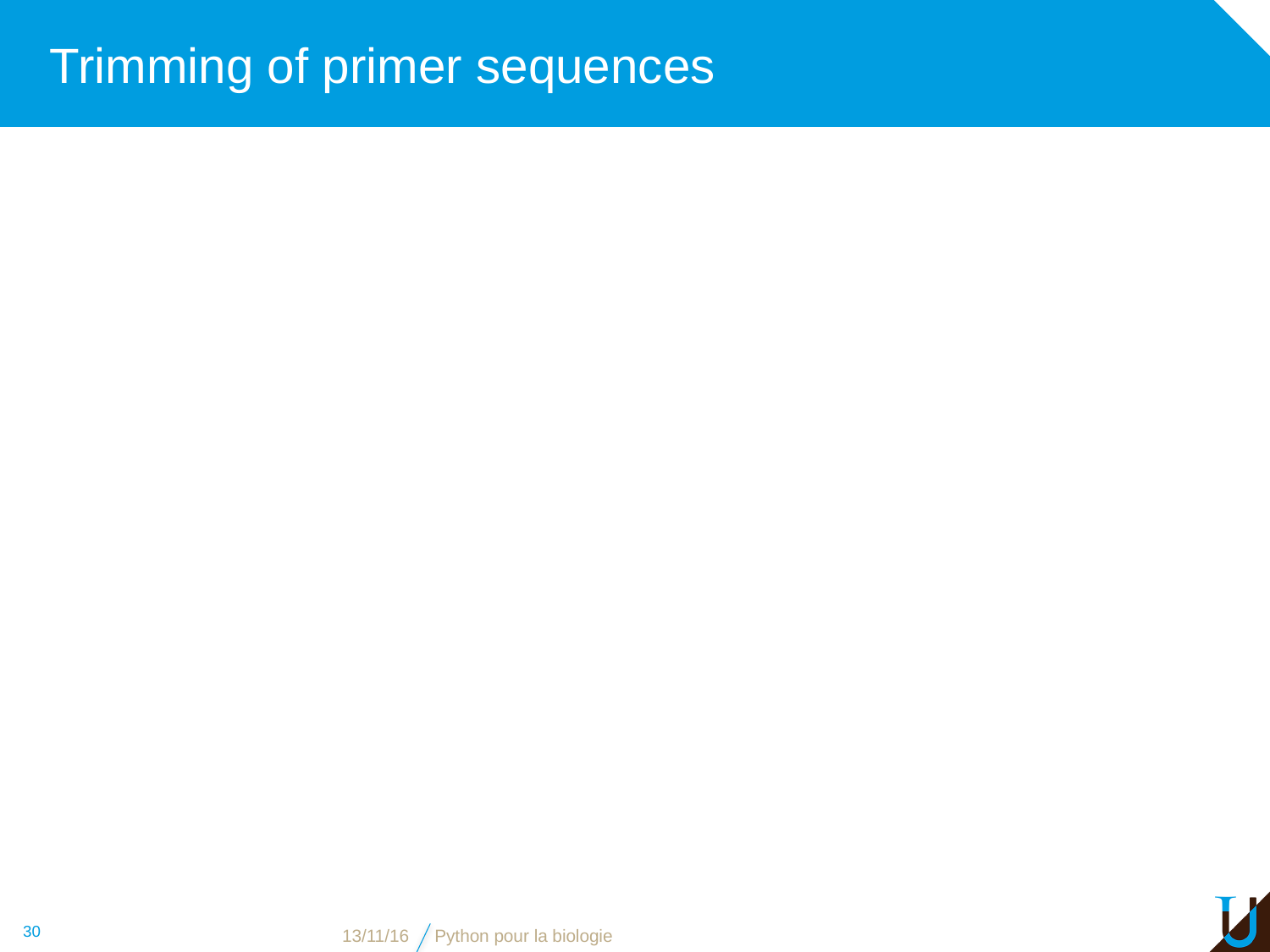

# Trimming of primer sequences

30
13/11/16
Python pour la biologie